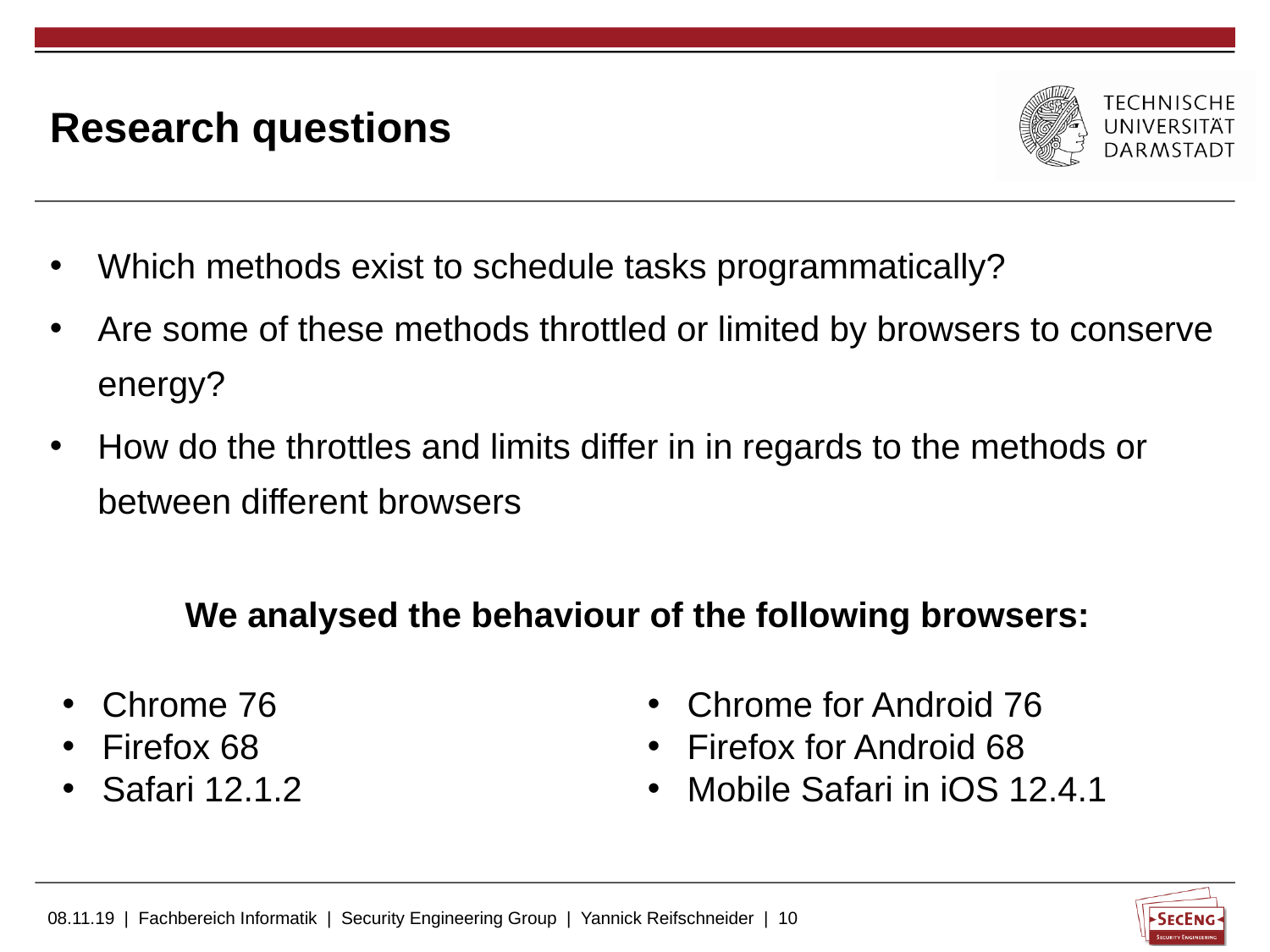

# Research questions
Which methods exist to schedule tasks programmatically?
Are some of these methods throttled or limited by browsers to conserve energy?
How do the throttles and limits differ in in regards to the methods or between different browsers
We analysed the behaviour of the following browsers:
Chrome for Android 76
Firefox for Android 68
Mobile Safari in iOS 12.4.1
Chrome 76
Firefox 68
Safari 12.1.2